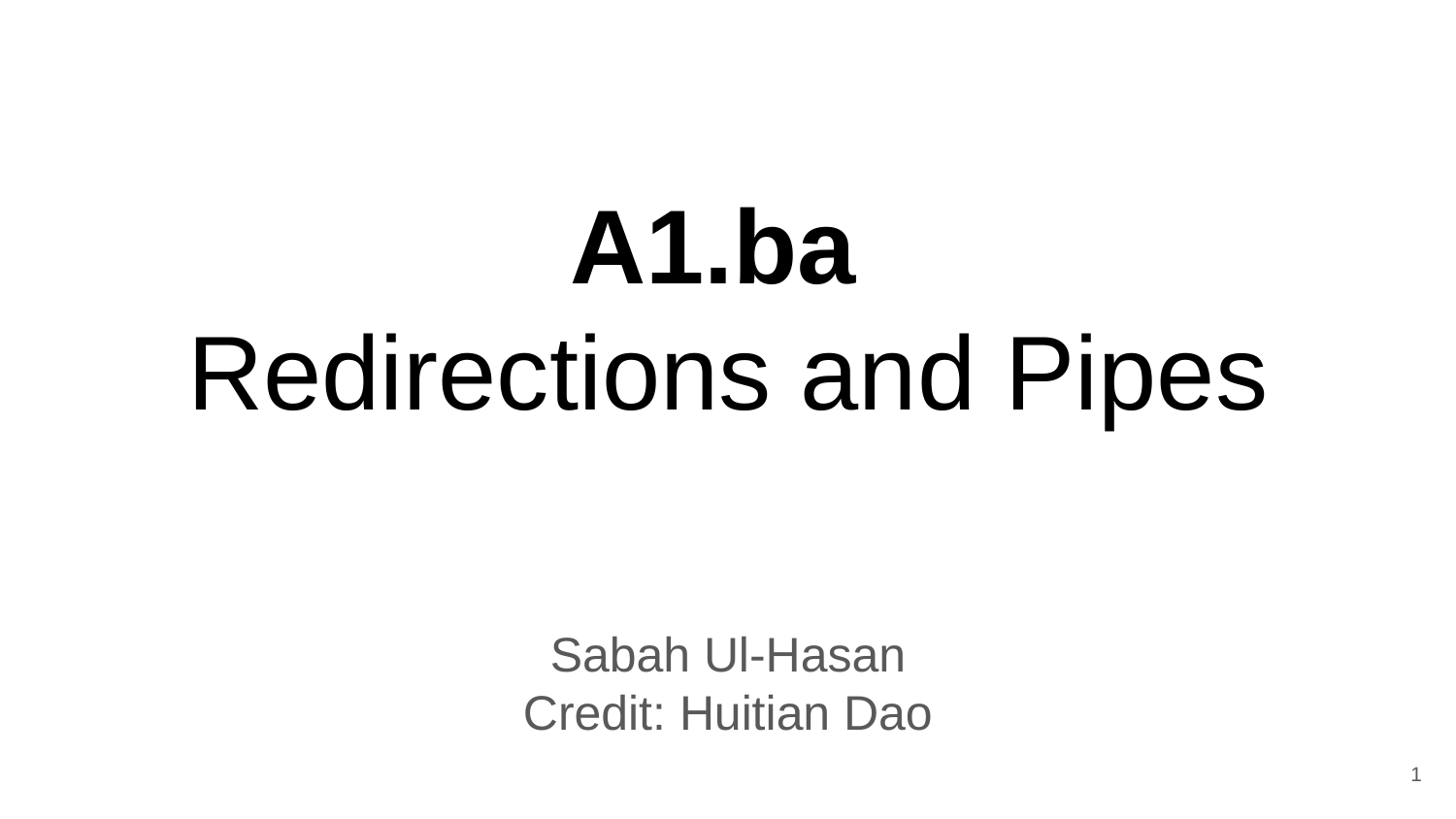

# A1.ba
Redirections and Pipes
Sabah Ul-Hasan
Credit: Huitian Dao
1